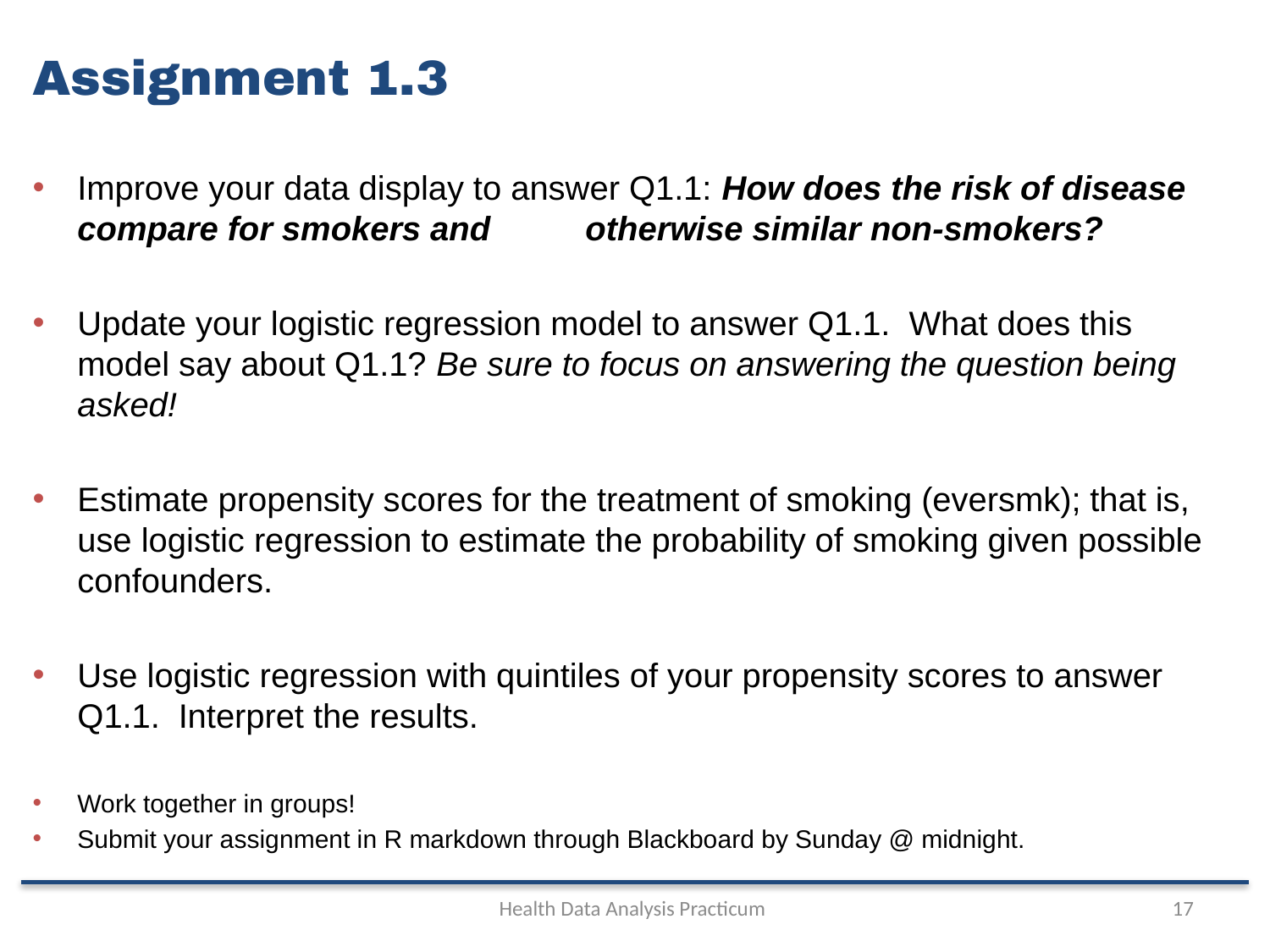

# Assignment 1.3
Improve your data display to answer Q1.1: How does the risk of disease compare for smokers and 	otherwise similar non-smokers?

Update your logistic regression model to answer Q1.1.  What does this model say about Q1.1? Be sure to focus on answering the question being asked!

Estimate propensity scores for the treatment of smoking (eversmk); that is, use logistic regression to estimate the probability of smoking given possible confounders.

Use logistic regression with quintiles of your propensity scores to answer Q1.1.  Interpret the results.

Work together in groups!
Submit your assignment in R markdown through Blackboard by Sunday @ midnight.
Health Data Analysis Practicum
17